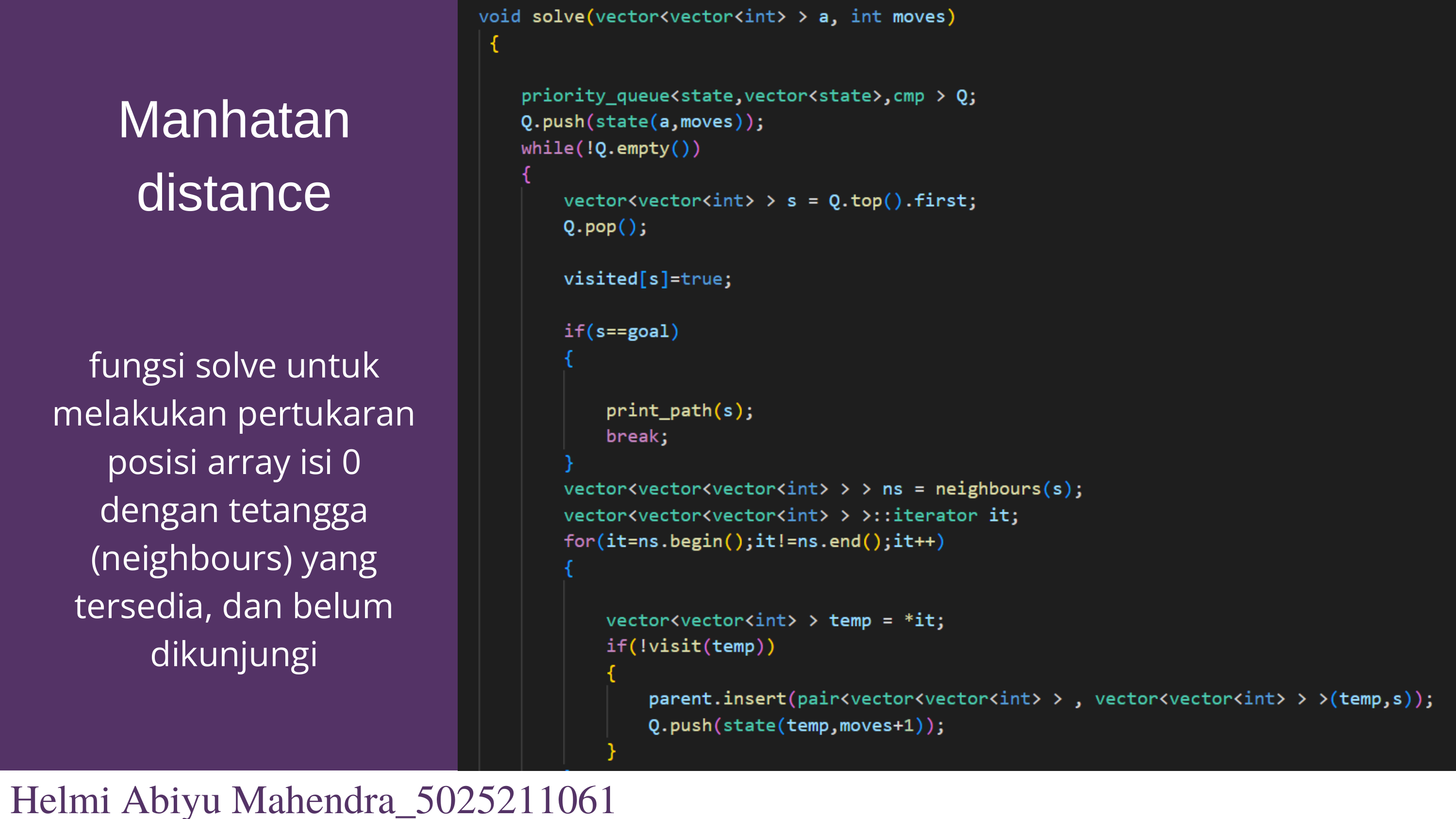

Manhatan
distance
fungsi solve untuk melakukan pertukaran posisi array isi 0 dengan tetangga (neighbours) yang tersedia, dan belum dikunjungi
Helmi Abiyu Mahendra_5025211061